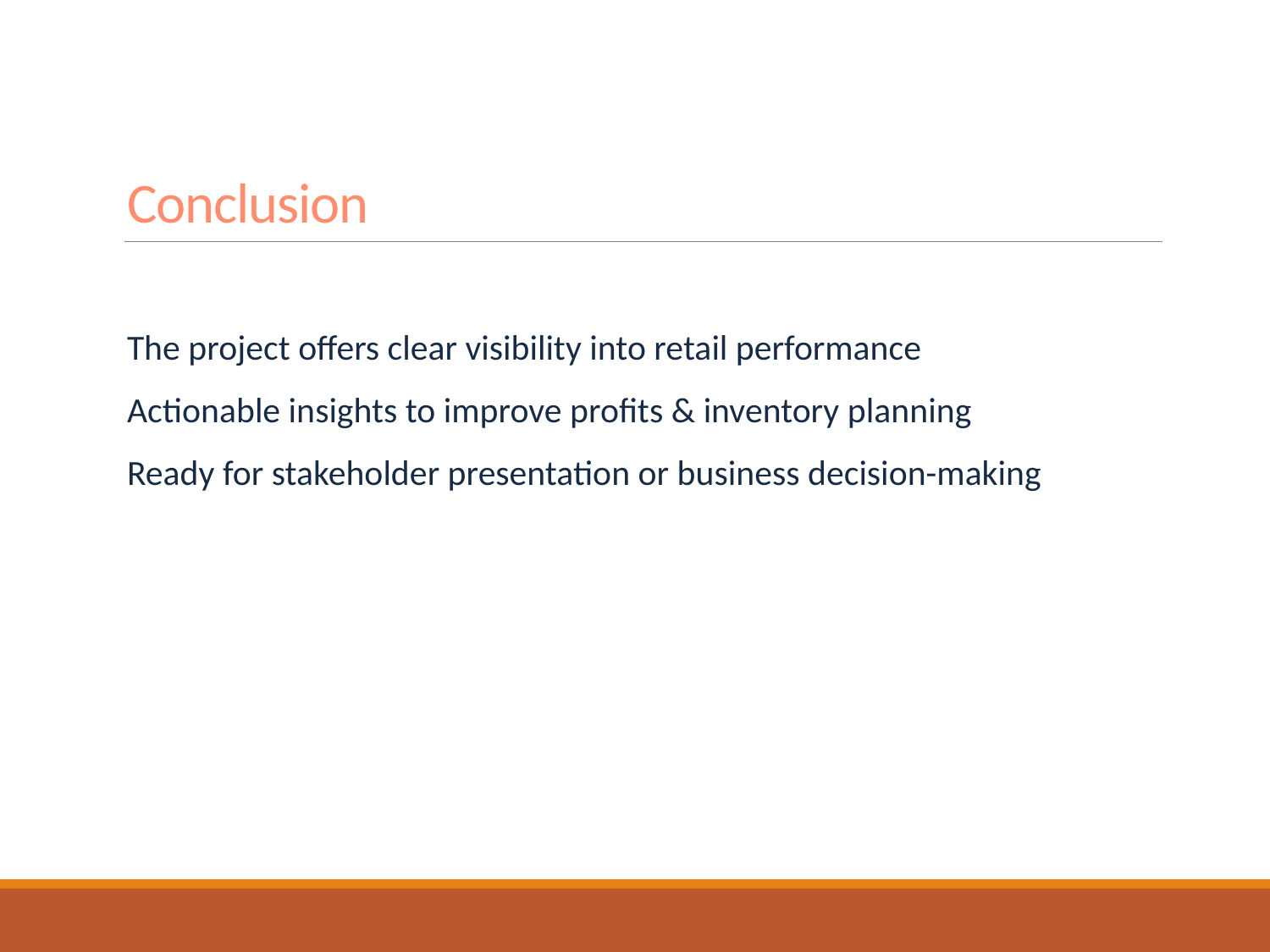

# Conclusion

The project offers clear visibility into retail performance
Actionable insights to improve profits & inventory planning
Ready for stakeholder presentation or business decision-making